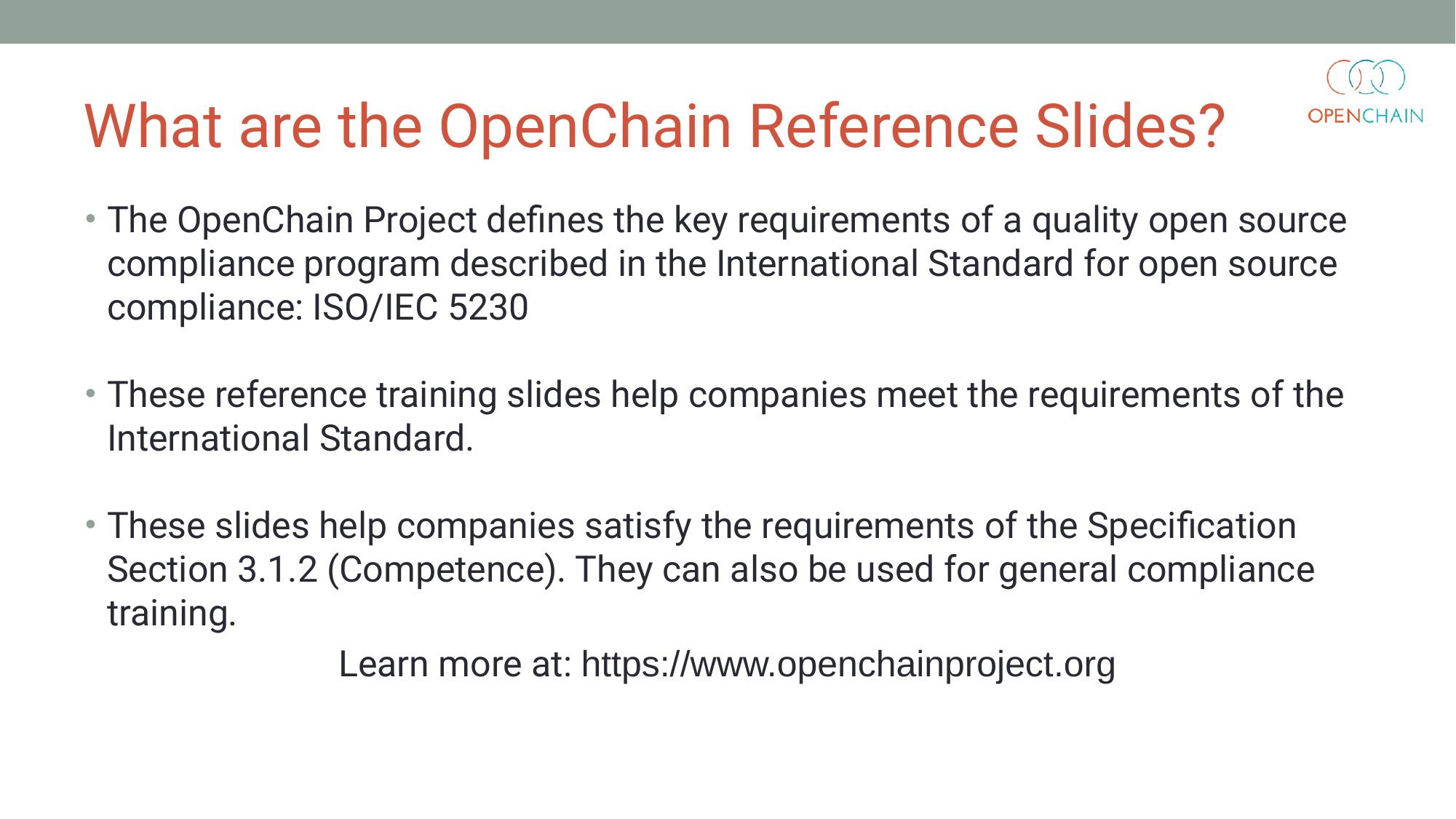

What are the OpenChain Reference Slides?
The OpenChain Project defines the key requirements of a quality open source compliance program described in the International Standard for open source compliance: ISO/IEC 5230

These reference training slides help companies meet the requirements of the International Standard.

These slides help companies satisfy the requirements of the Specification Section 3.1.2 (Competence). They can also be used for general compliance training.
Learn more at: https://www.openchainproject.org